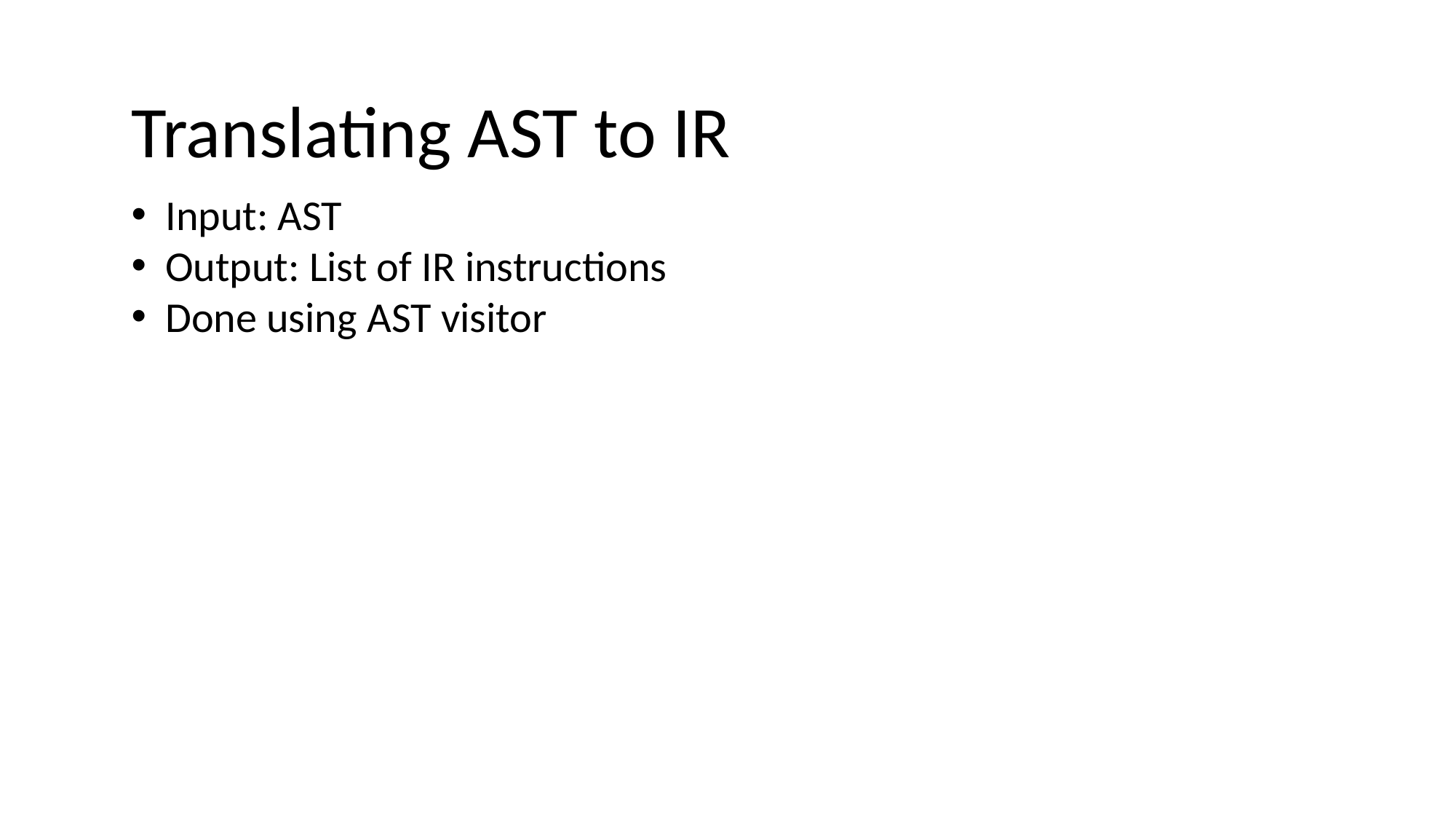

Translating AST to IR
Input: AST
Output: List of IR instructions
Done using AST visitor